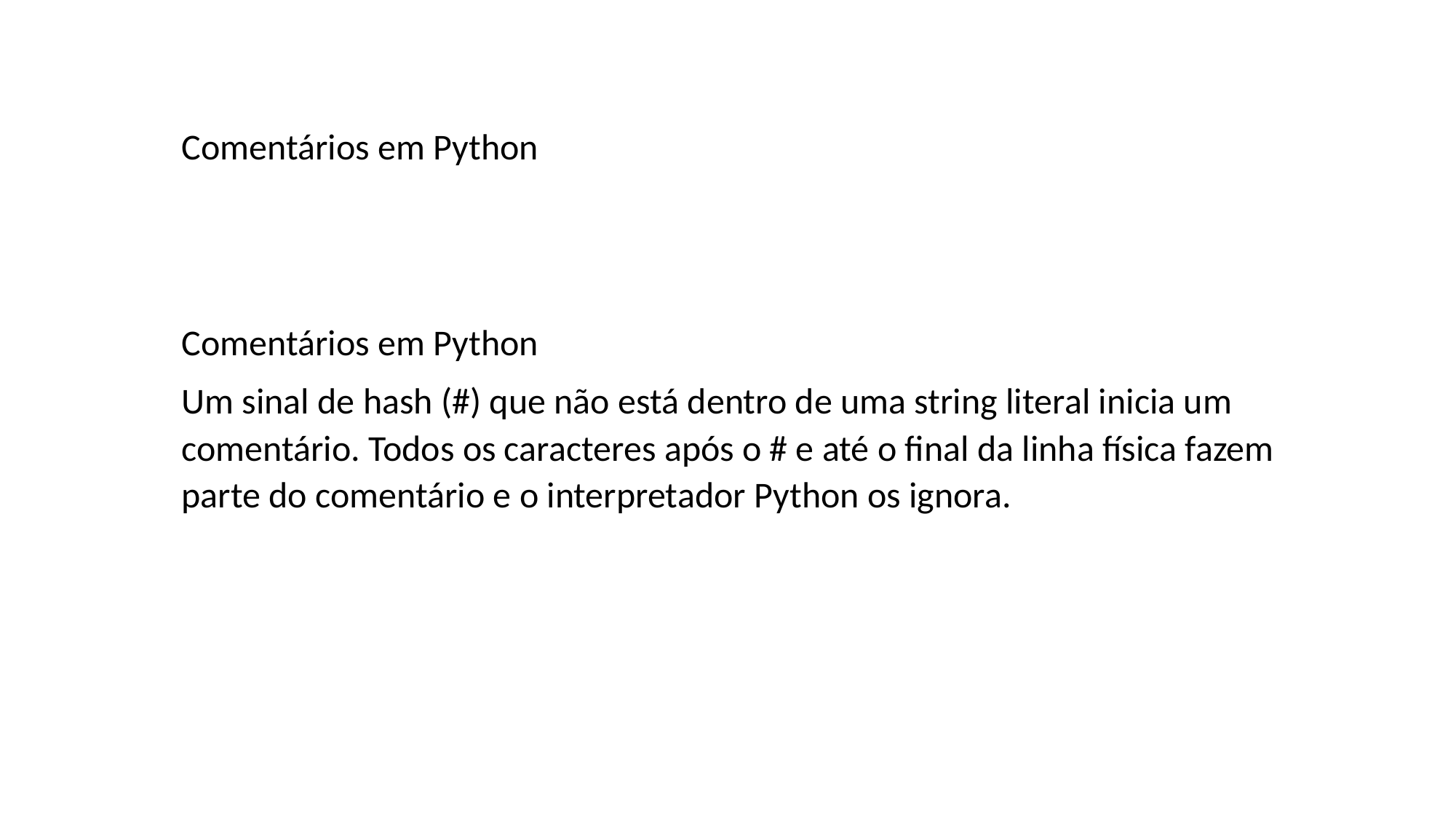

Comentários em Python

Comentários em Python
Um sinal de hash (#) que não está dentro de uma string literal inicia um comentário. Todos os caracteres após o # e até o final da linha física fazem parte do comentário e o interpretador Python os ignora.